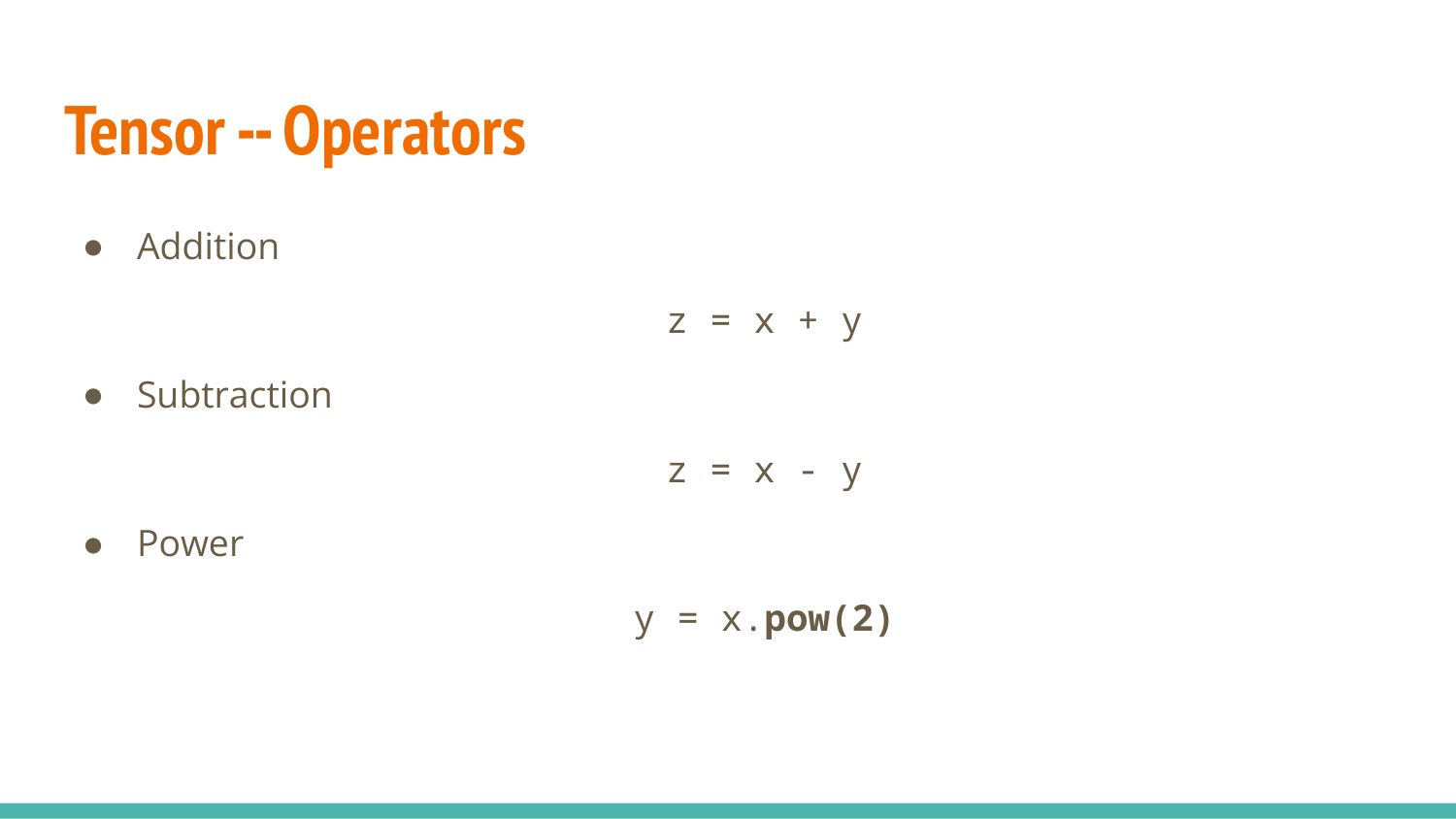

# Tensor -- Operators
Addition
z = x + y
Subtraction
z = x - y
Power
y = x.pow(2)